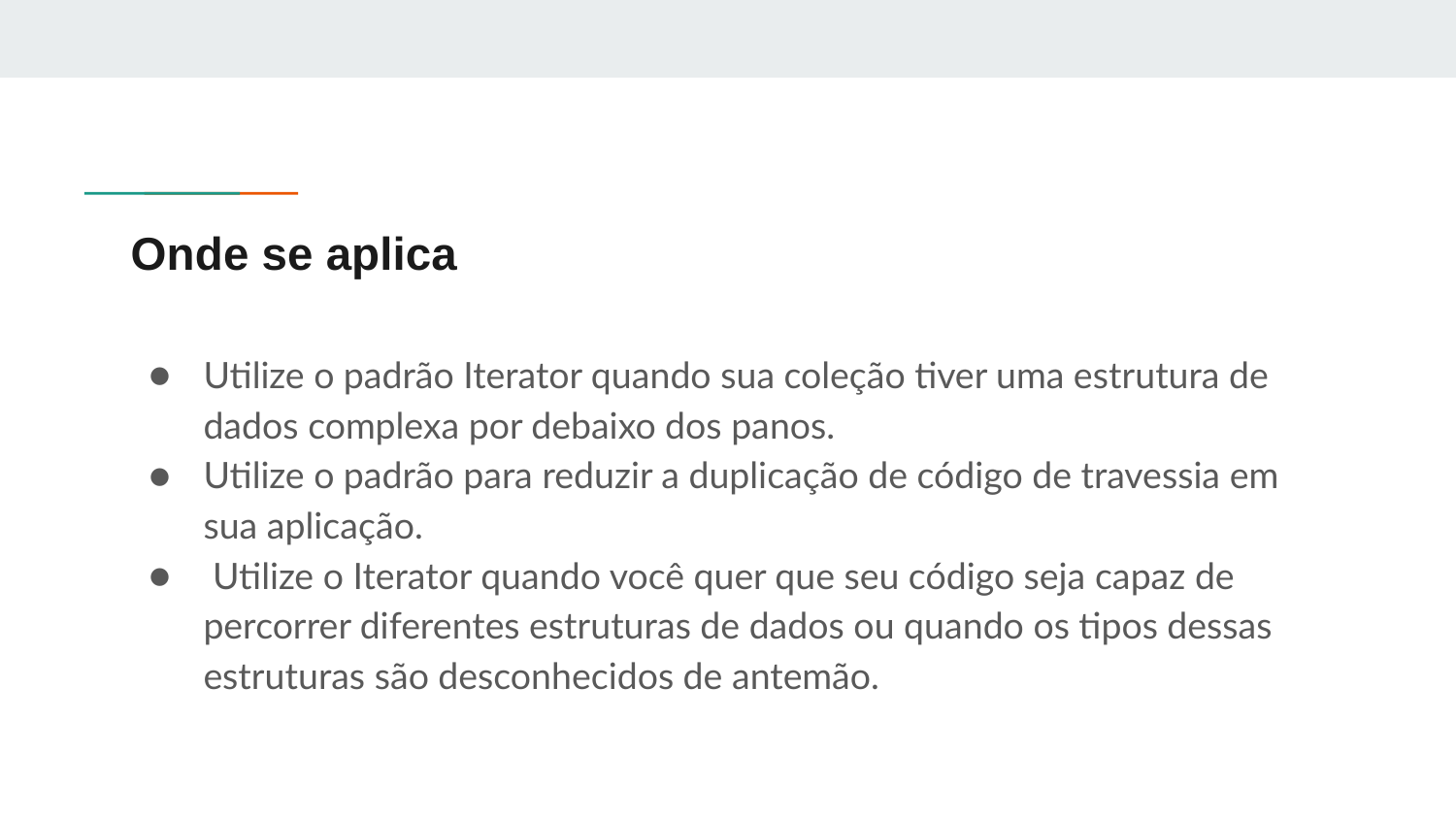

# Onde se aplica
Utilize o padrão Iterator quando sua coleção tiver uma estrutura de dados complexa por debaixo dos panos.
Utilize o padrão para reduzir a duplicação de código de travessia em sua aplicação.
 Utilize o Iterator quando você quer que seu código seja capaz de percorrer diferentes estruturas de dados ou quando os tipos dessas estruturas são desconhecidos de antemão.